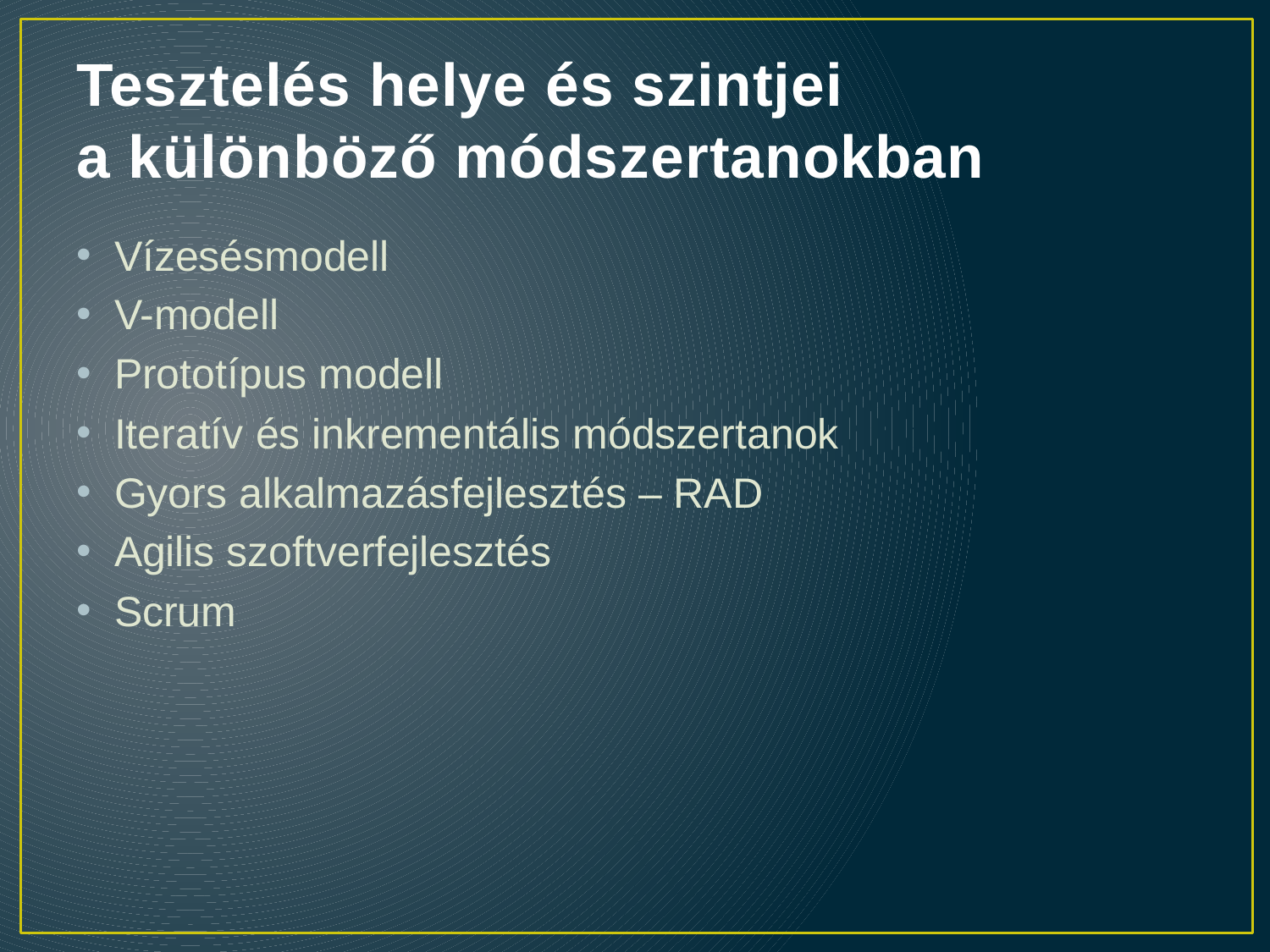

# Tesztelés helye és szintjei a különböző módszertanokban
Vízesésmodell
V-modell
Prototípus modell
Iteratív és inkrementális módszertanok
Gyors alkalmazásfejlesztés – RAD
Agilis szoftverfejlesztés
Scrum